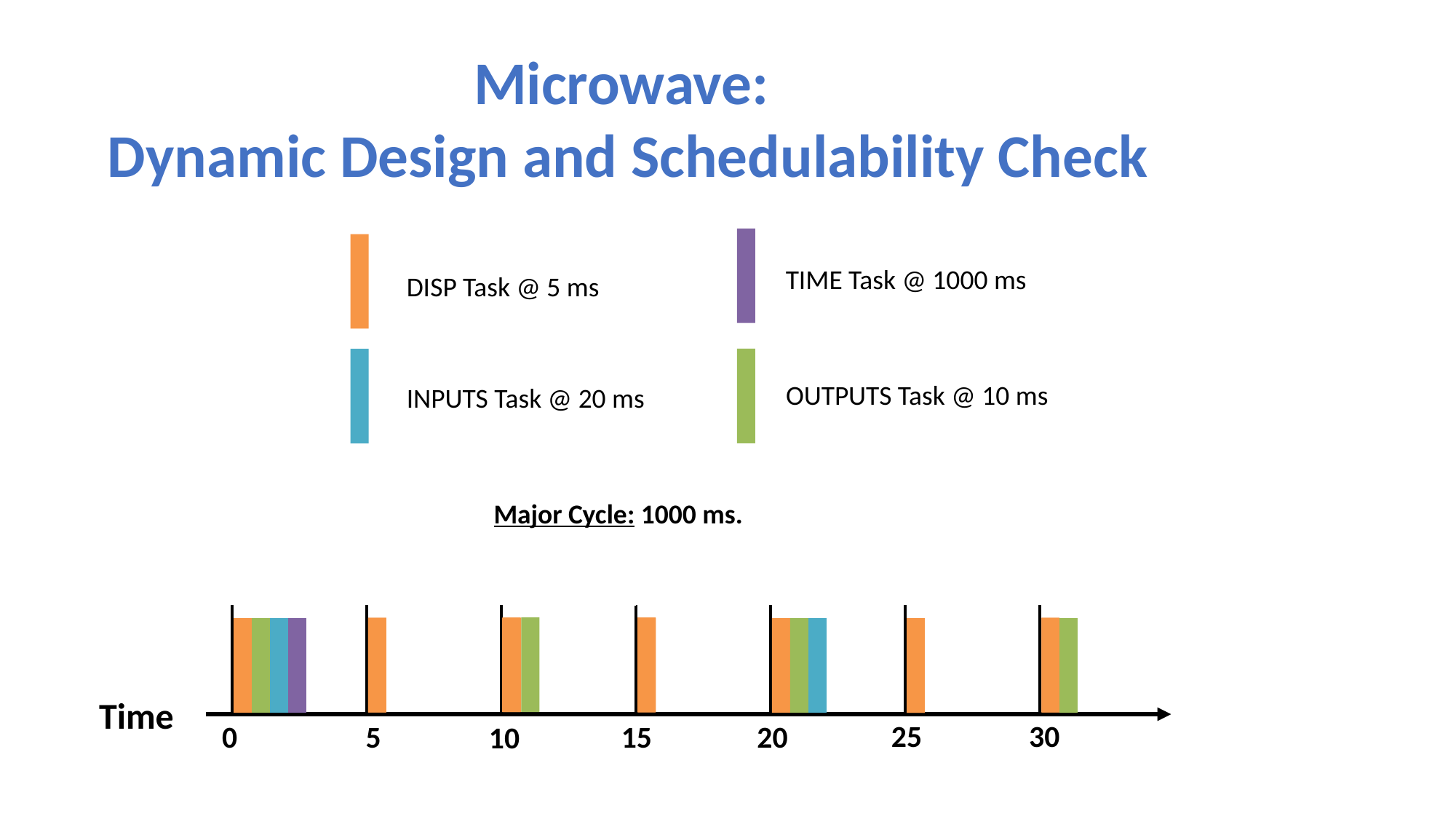

Microwave:
Dynamic Design and Schedulability Check

TIME Task @ 1000 ms
DISP Task @ 5 ms

OUTPUTS Task @ 10 ms
INPUTS Task @ 20 ms
Major Cycle: 1000 ms.

Time
25
30
0
5
15
20
10